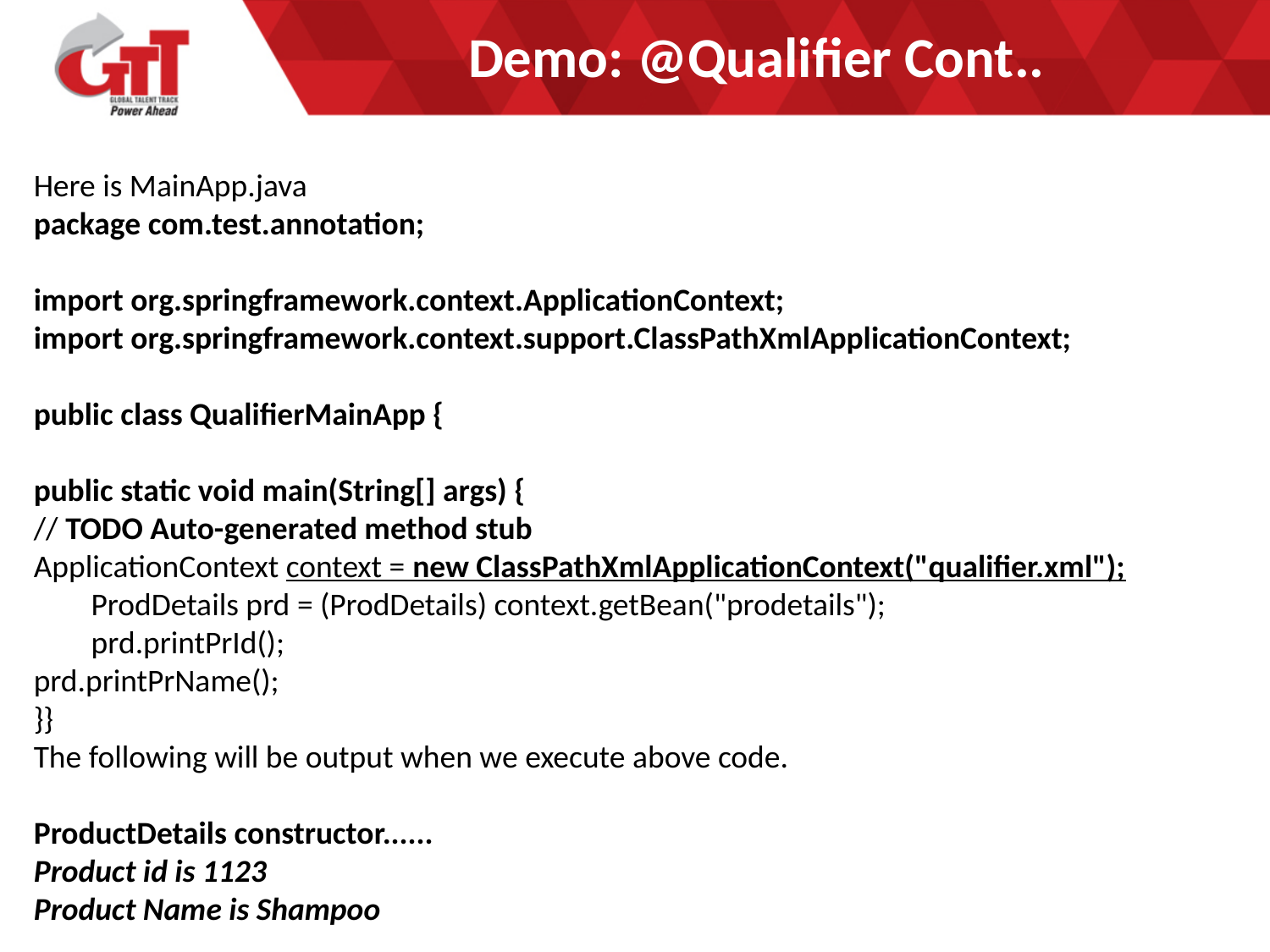

# Demo: @Qualifier Cont..
Here is MainApp.java
package com.test.annotation;

import org.springframework.context.ApplicationContext;
import org.springframework.context.support.ClassPathXmlApplicationContext;

public class QualifierMainApp {

public static void main(String[] args) {
// TODO Auto-generated method stub
ApplicationContext context = new ClassPathXmlApplicationContext("qualifier.xml");
        ProdDetails prd = (ProdDetails) context.getBean("prodetails");
        prd.printPrId();
prd.printPrName();
}}
The following will be output when we execute above code.

ProductDetails constructor......
Product id is 1123
Product Name is Shampoo